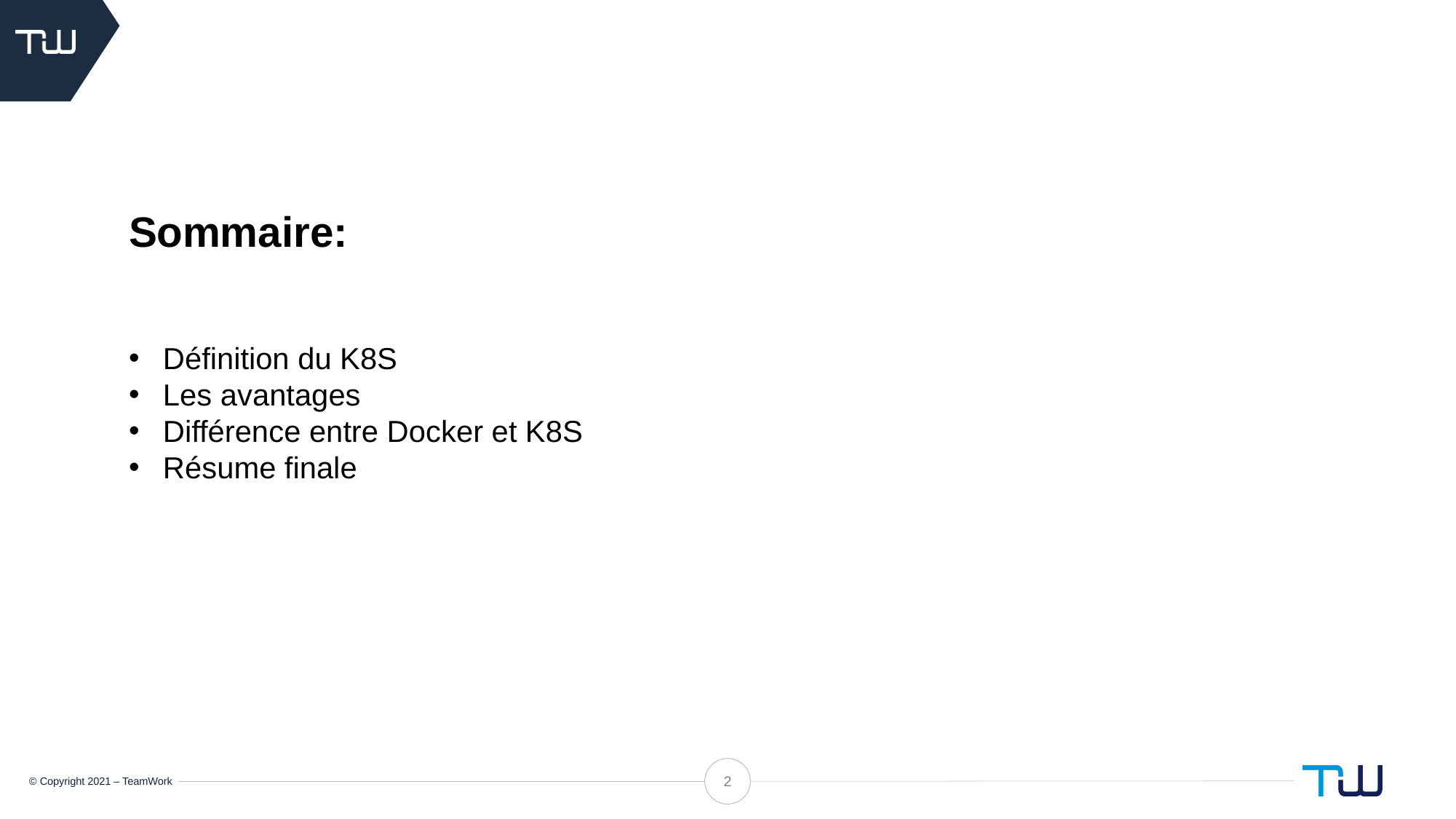

Sommaire:

Définition du K8S
Les avantages
Différence entre Docker et K8S
Résume finale